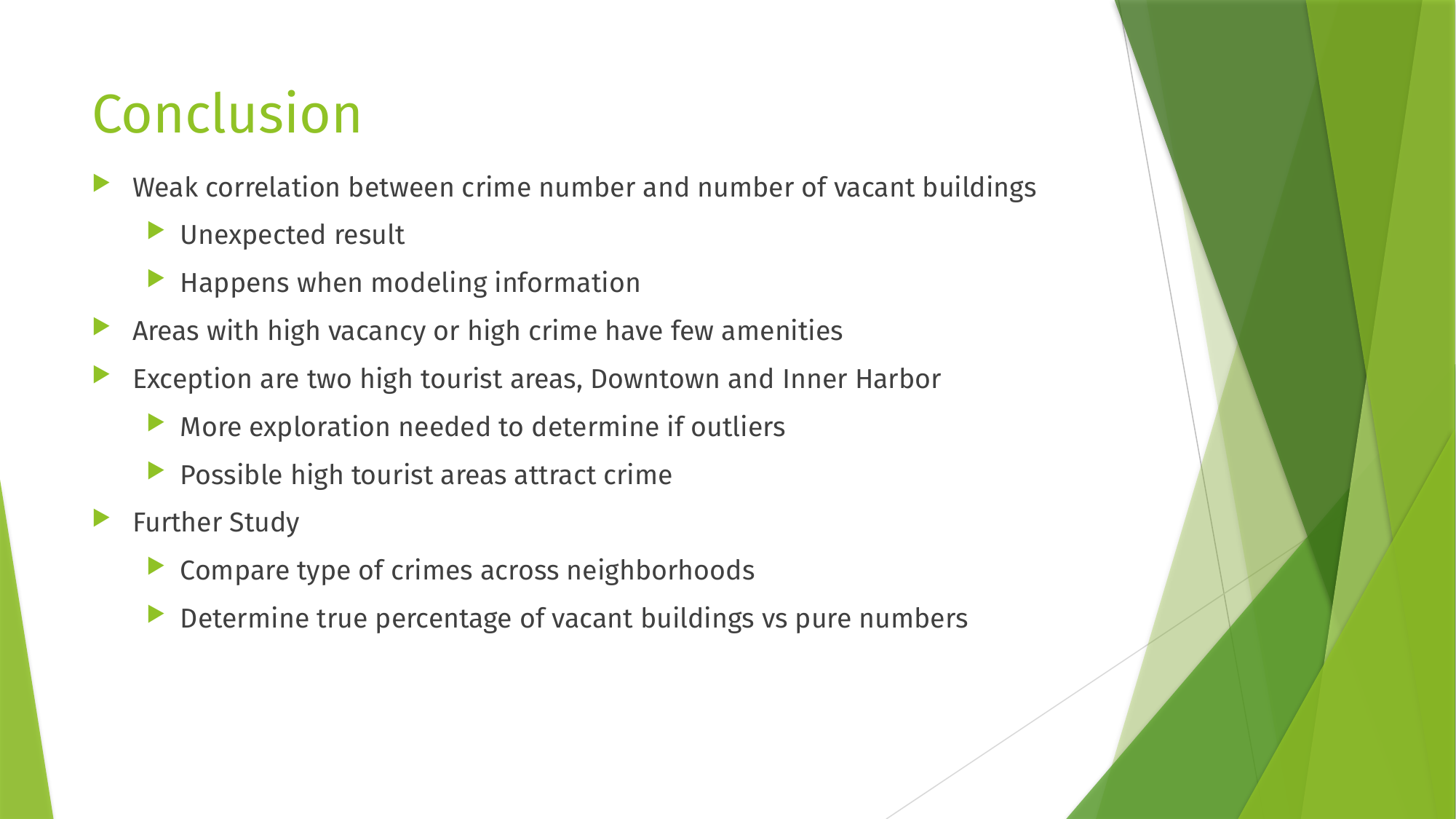

# Conclusion
Weak correlation between crime number and number of vacant buildings
Unexpected result
Happens when modeling information
Areas with high vacancy or high crime have few amenities
Exception are two high tourist areas, Downtown and Inner Harbor
More exploration needed to determine if outliers
Possible high tourist areas attract crime
Further Study
Compare type of crimes across neighborhoods
Determine true percentage of vacant buildings vs pure numbers